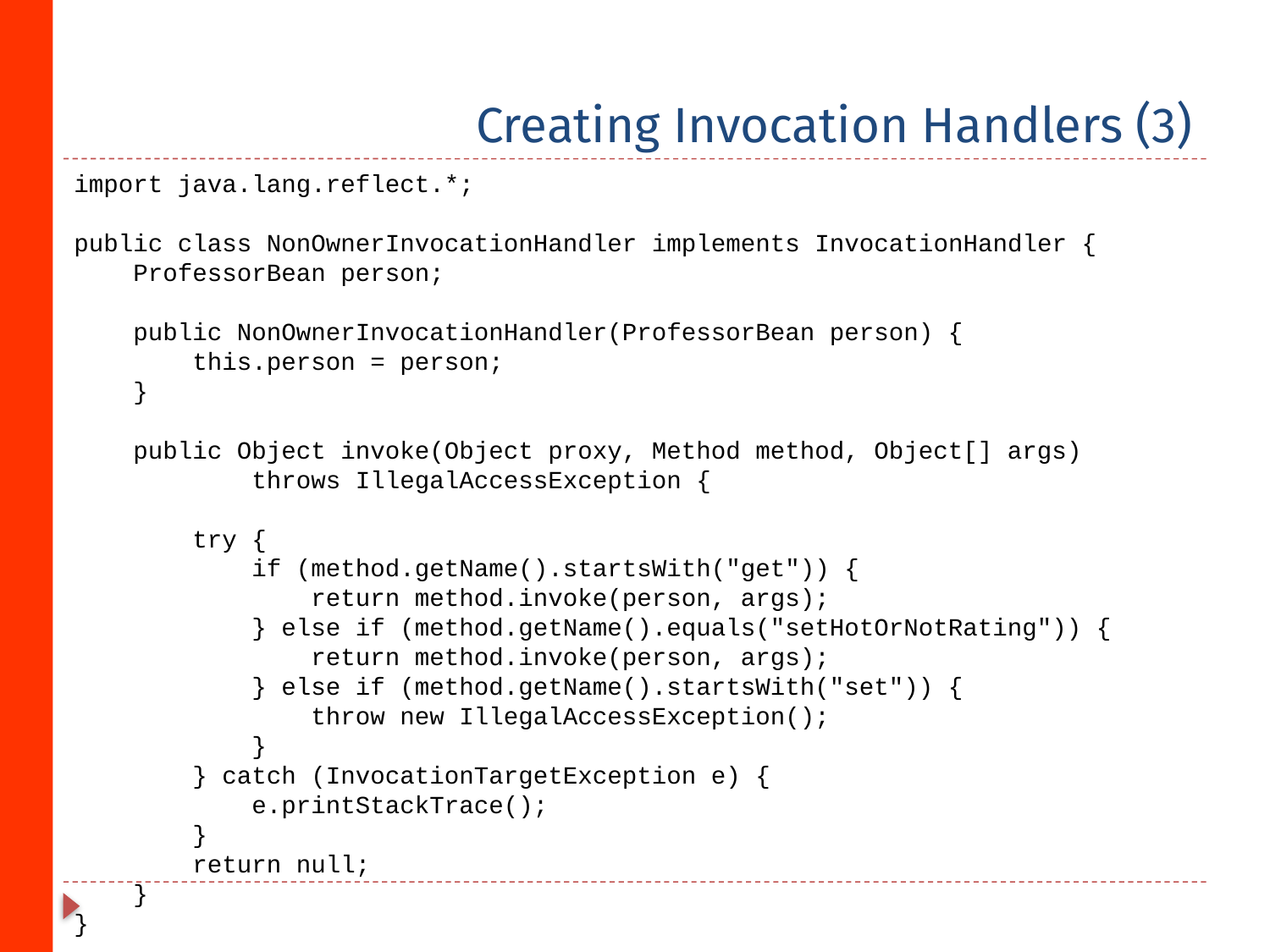

# Creating Invocation Handlers (3)
import java.lang.reflect.*;

public class NonOwnerInvocationHandler implements InvocationHandler {
    ProfessorBean person;

    public NonOwnerInvocationHandler(ProfessorBean person) {
        this.person = person;
    }

    public Object invoke(Object proxy, Method method, Object[] args)
            throws IllegalAccessException {

        try {
            if (method.getName().startsWith("get")) {
                return method.invoke(person, args);
            } else if (method.getName().equals("setHotOrNotRating")) {
                return method.invoke(person, args);
            } else if (method.getName().startsWith("set")) {
                throw new IllegalAccessException();
            }
        } catch (InvocationTargetException e) {
            e.printStackTrace();
        }
        return null;
    }
}